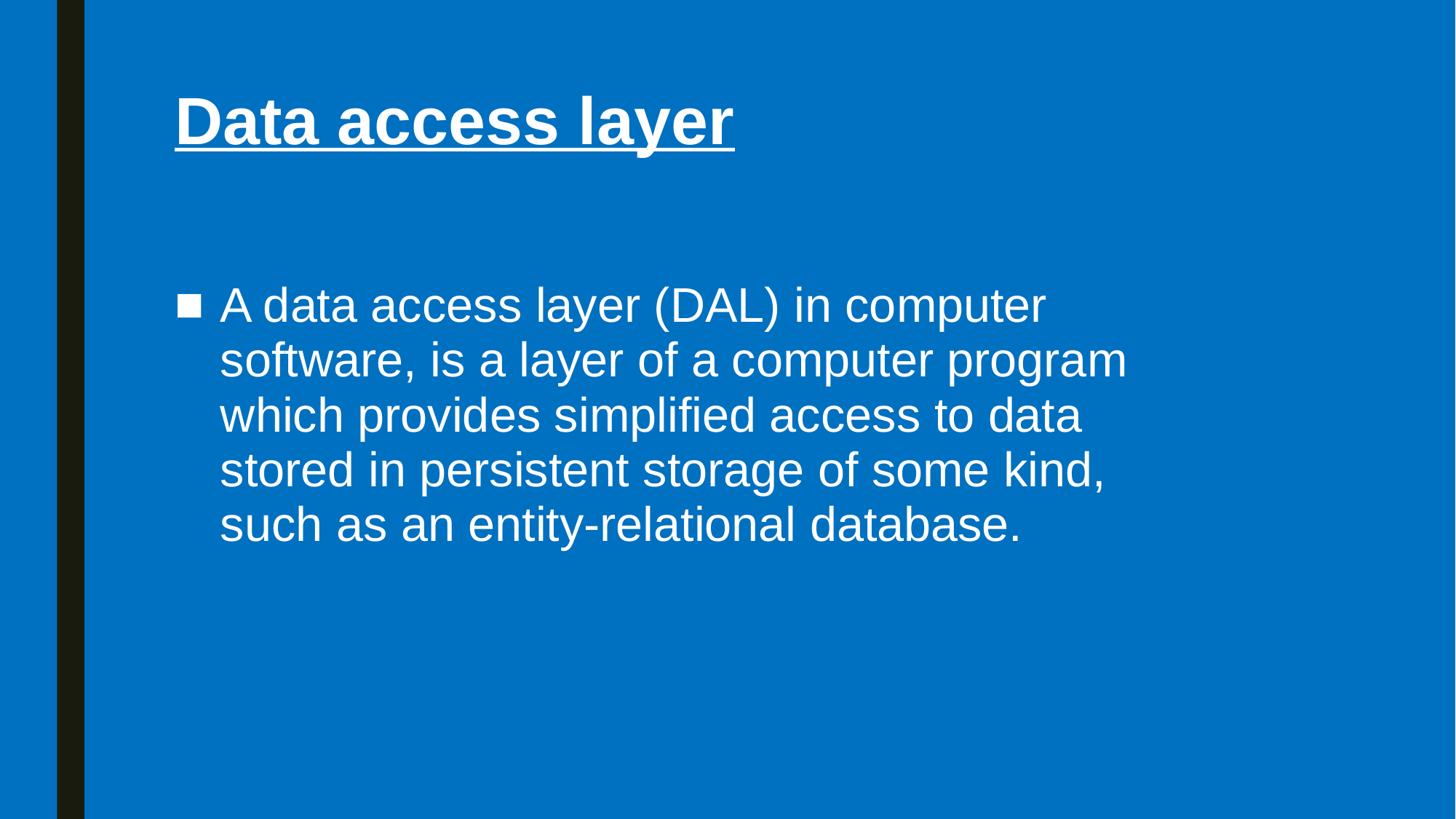

# Data access layer
A data access layer (DAL) in computer software, is a layer of a computer program which provides simplified access to data stored in persistent storage of some kind, such as an entity-relational database.